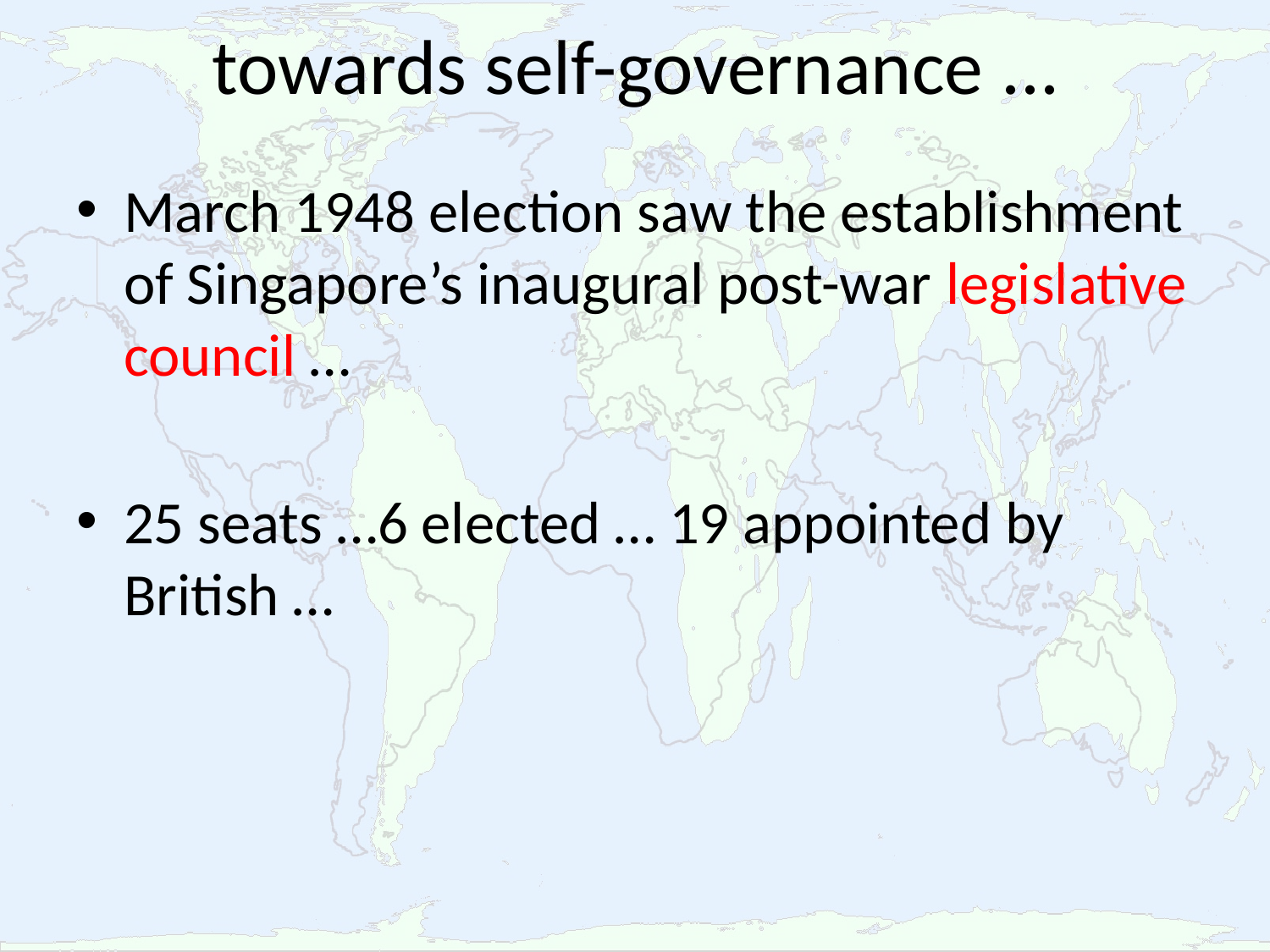

# towards self-governance ...
March 1948 election saw the establishment of Singapore’s inaugural post-war legislative council …

25 seats …6 elected … 19 appointed by British …